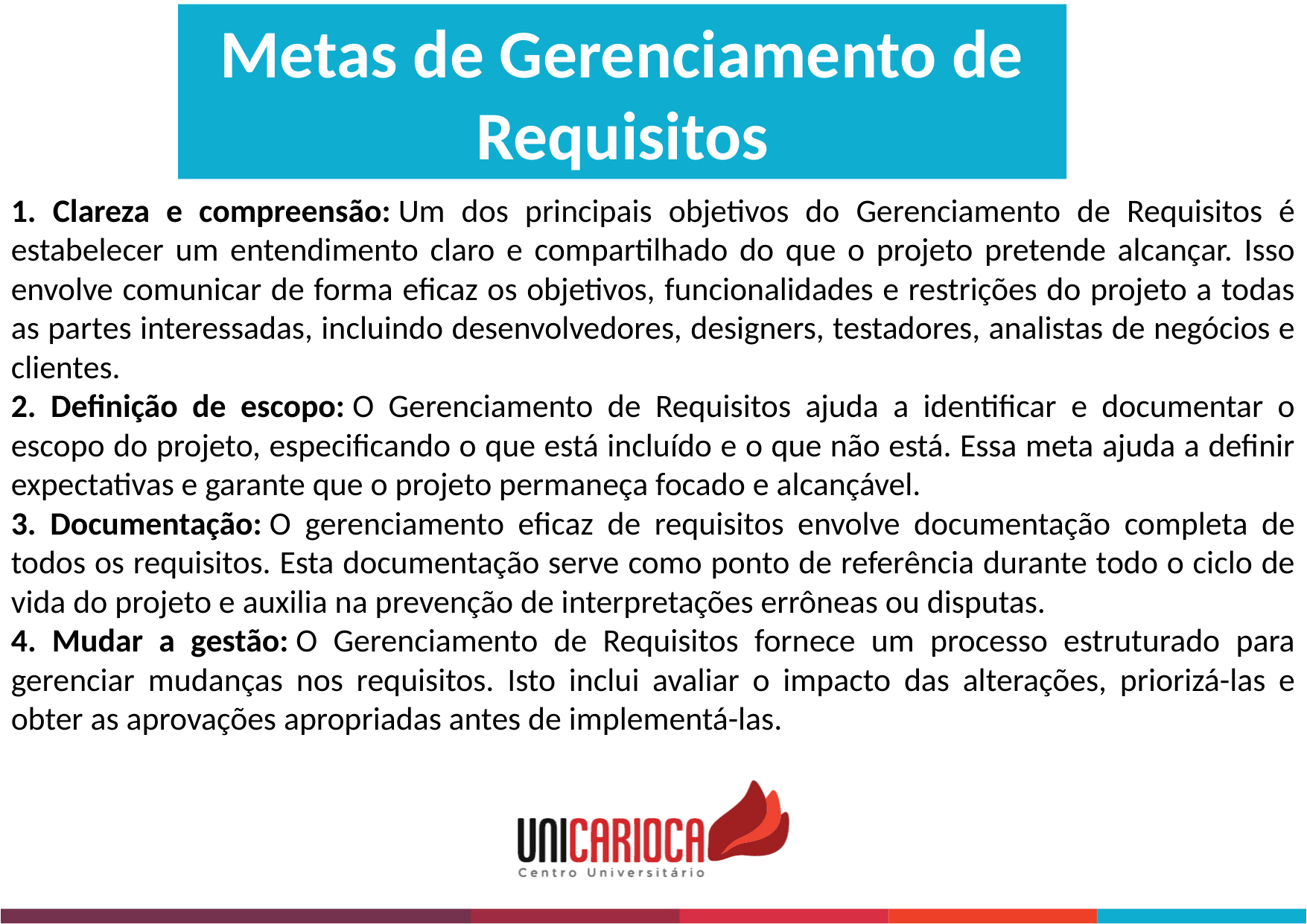

Metas de Gerenciamento de Requisitos
 Clareza e compreensão: Um dos principais objetivos do Gerenciamento de Requisitos é estabelecer um entendimento claro e compartilhado do que o projeto pretende alcançar. Isso envolve comunicar de forma eficaz os objetivos, funcionalidades e restrições do projeto a todas as partes interessadas, incluindo desenvolvedores, designers, testadores, analistas de negócios e clientes.
 Definição de escopo: O Gerenciamento de Requisitos ajuda a identificar e documentar o escopo do projeto, especificando o que está incluído e o que não está. Essa meta ajuda a definir expectativas e garante que o projeto permaneça focado e alcançável.
 Documentação: O gerenciamento eficaz de requisitos envolve documentação completa de todos os requisitos. Esta documentação serve como ponto de referência durante todo o ciclo de vida do projeto e auxilia na prevenção de interpretações errôneas ou disputas.
4. Mudar a gestão: O Gerenciamento de Requisitos fornece um processo estruturado para gerenciar mudanças nos requisitos. Isto inclui avaliar o impacto das alterações, priorizá-las e obter as aprovações apropriadas antes de implementá-las.